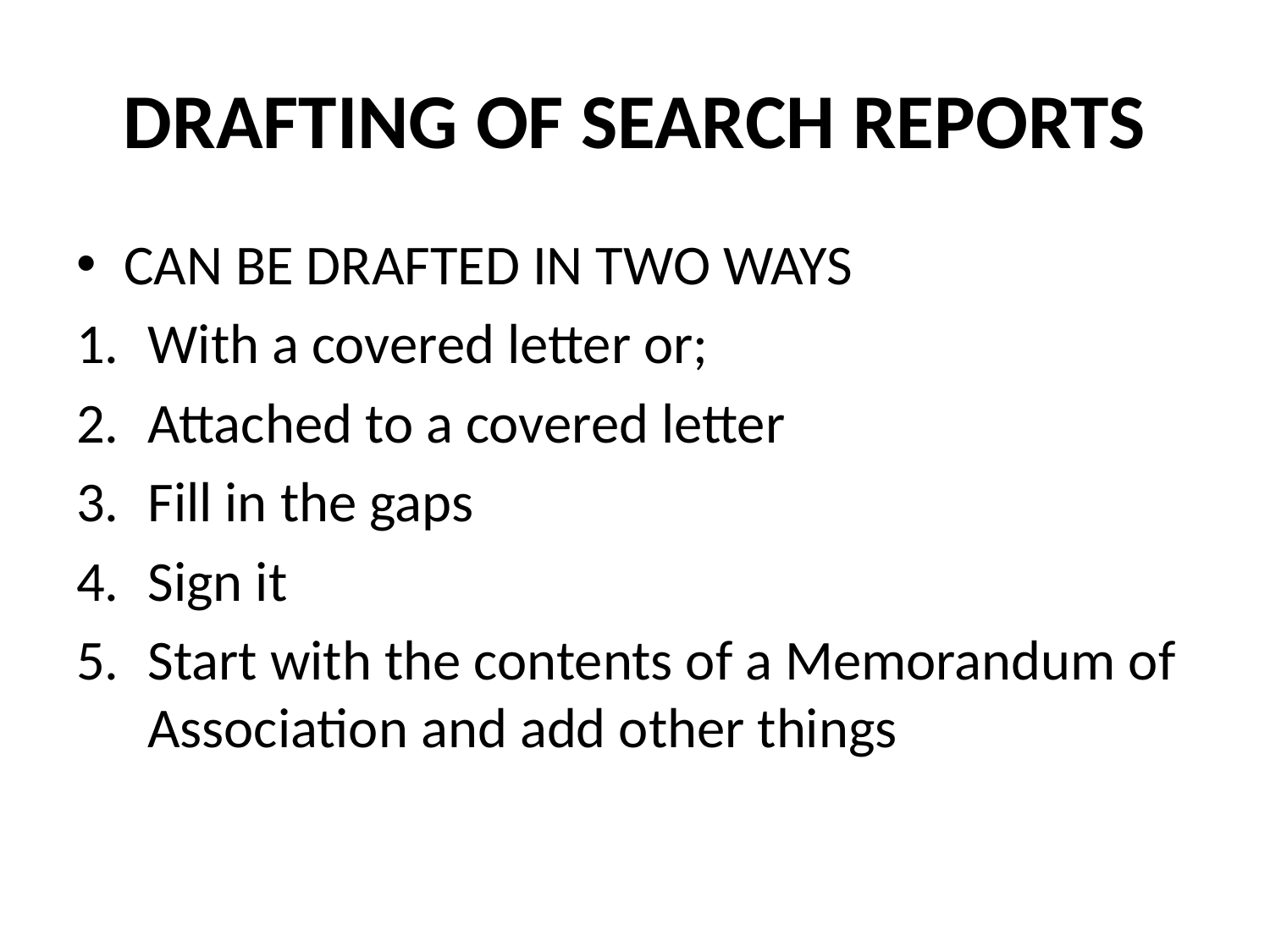

# DRAFTING OF SEARCH REPORTS
CAN BE DRAFTED IN TWO WAYS
With a covered letter or;
Attached to a covered letter
Fill in the gaps
Sign it
Start with the contents of a Memorandum of Association and add other things